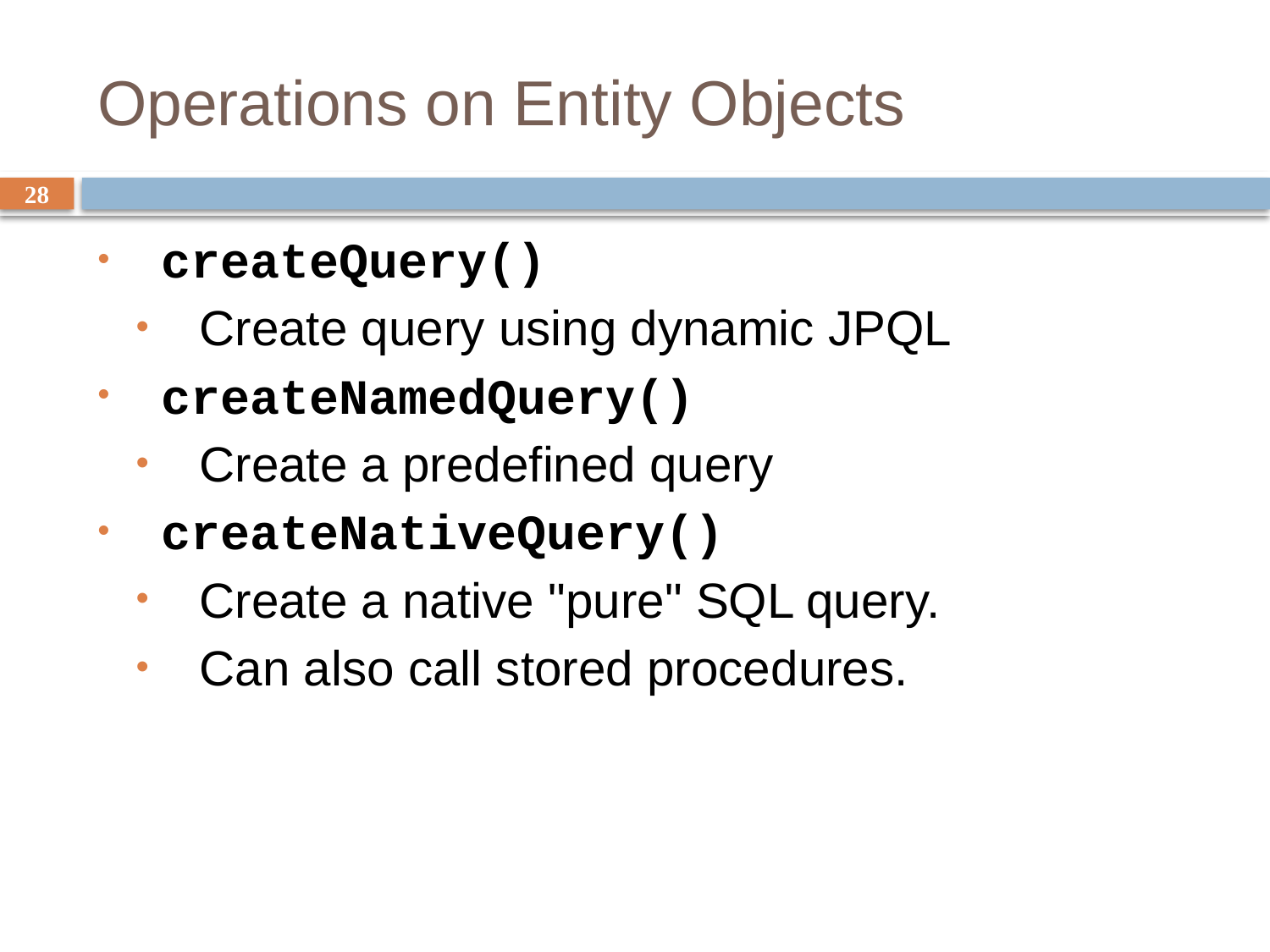

# Operations on Entity Objects
28
createQuery()
Create query using dynamic JPQL
createNamedQuery()
Create a predefined query
createNativeQuery()
Create a native "pure" SQL query.
Can also call stored procedures.